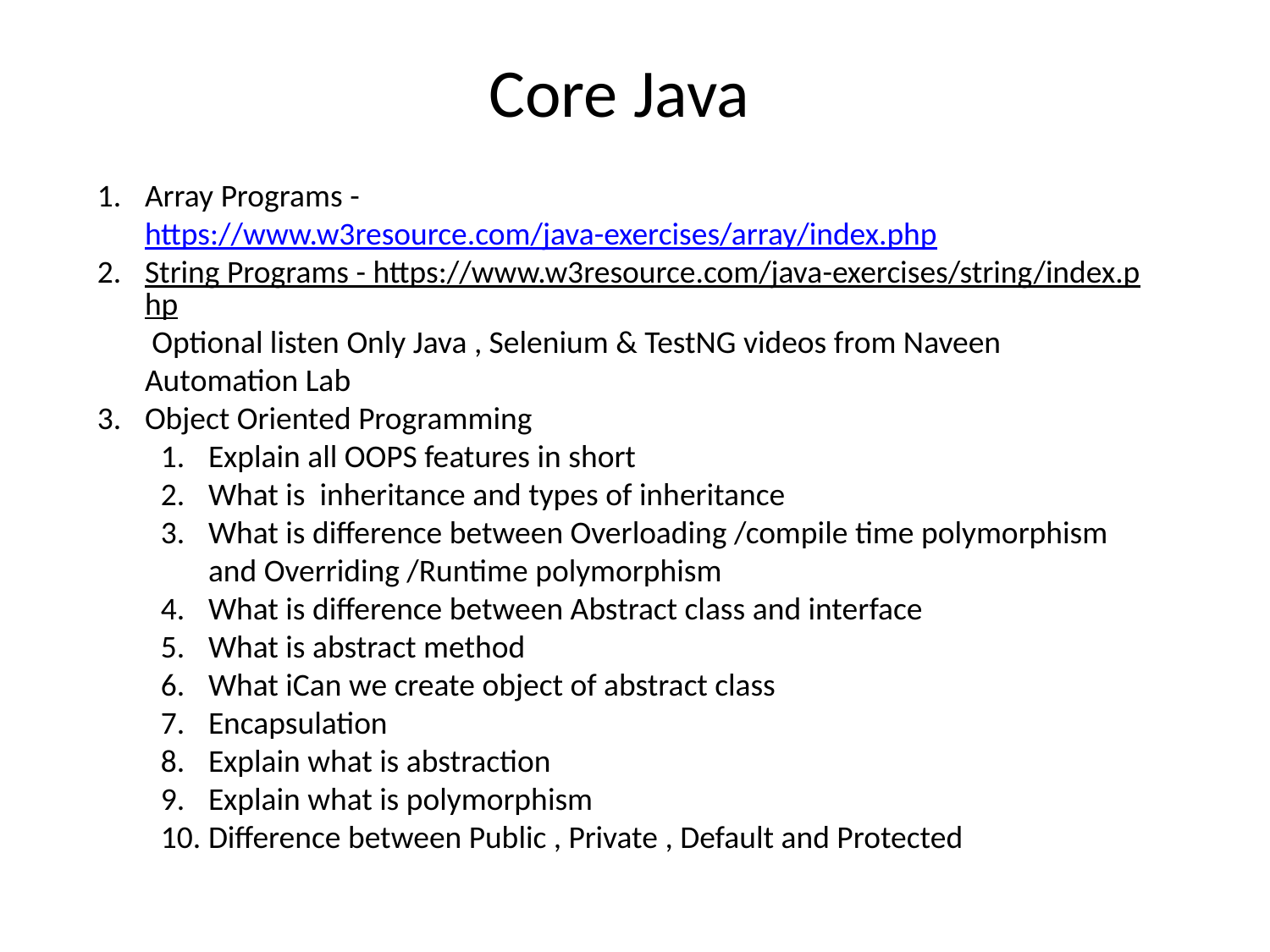

Core Java
Array Programs - https://www.w3resource.com/java-exercises/array/index.php
String Programs - https://www.w3resource.com/java-exercises/string/index.php Optional listen Only Java , Selenium & TestNG videos from Naveen Automation Lab
Object Oriented Programming
Explain all OOPS features in short
What is  inheritance and types of inheritance
What is difference between Overloading /compile time polymorphism and Overriding /Runtime polymorphism
What is difference between Abstract class and interface
What is abstract method
What iCan we create object of abstract class
Encapsulation
Explain what is abstraction
Explain what is polymorphism
Difference between Public , Private , Default and Protected